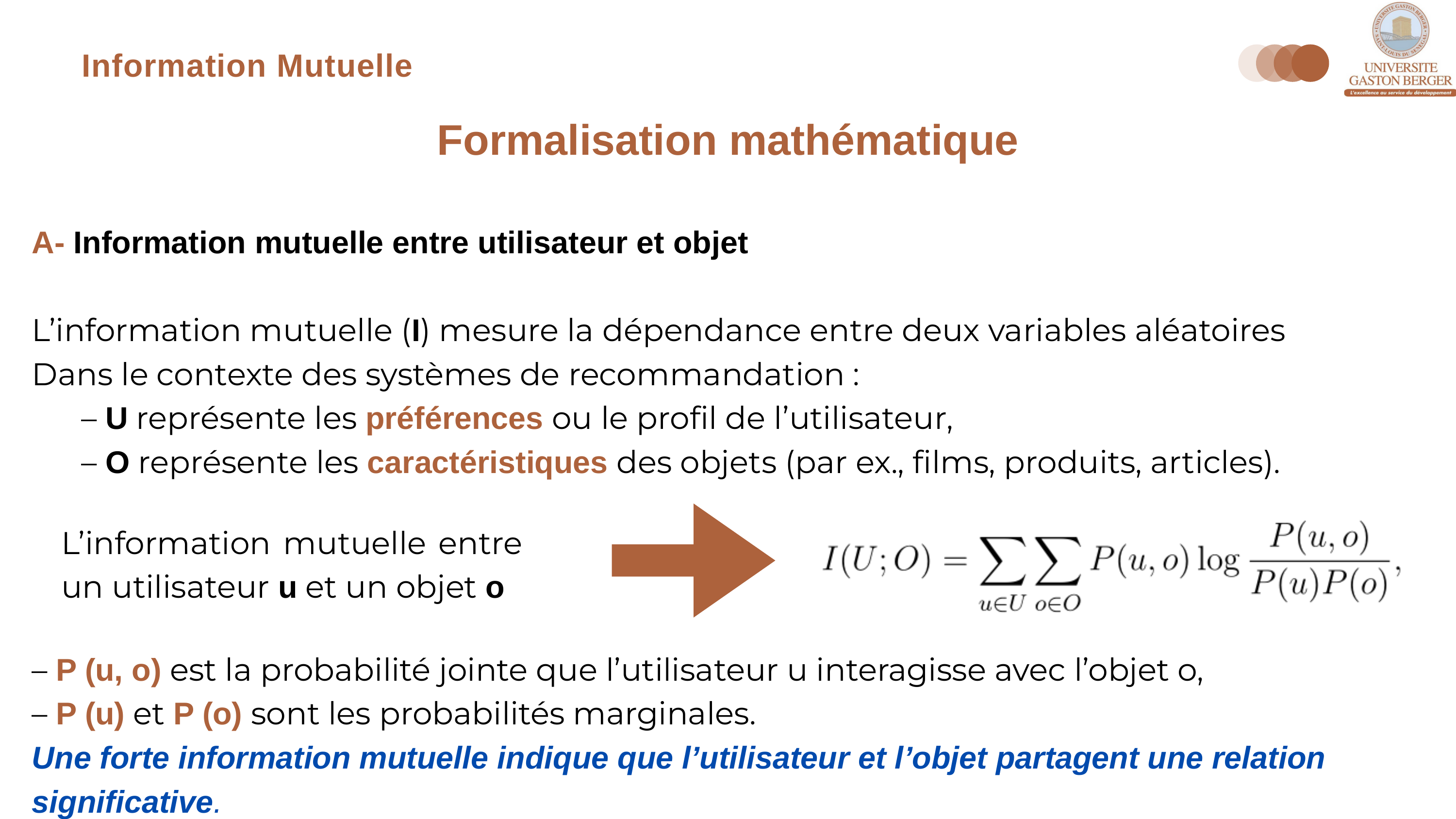

Information Mutuelle

Formalisation mathématique
A- Information mutuelle entre utilisateur et objet

L’information mutuelle (I) mesure la dépendance entre deux variables aléatoires
Dans le contexte des systèmes de recommandation :
      – U représente les préférences ou le profil de l’utilisateur,
      – O représente les caractéristiques des objets (par ex., films, produits, articles).

L’information mutuelle entre un utilisateur u et un objet o

– P (u, o) est la probabilité jointe que l’utilisateur u interagisse avec l’objet o,
– P (u) et P (o) sont les probabilités marginales.
Une forte information mutuelle indique que l’utilisateur et l’objet partagent une relation significative.